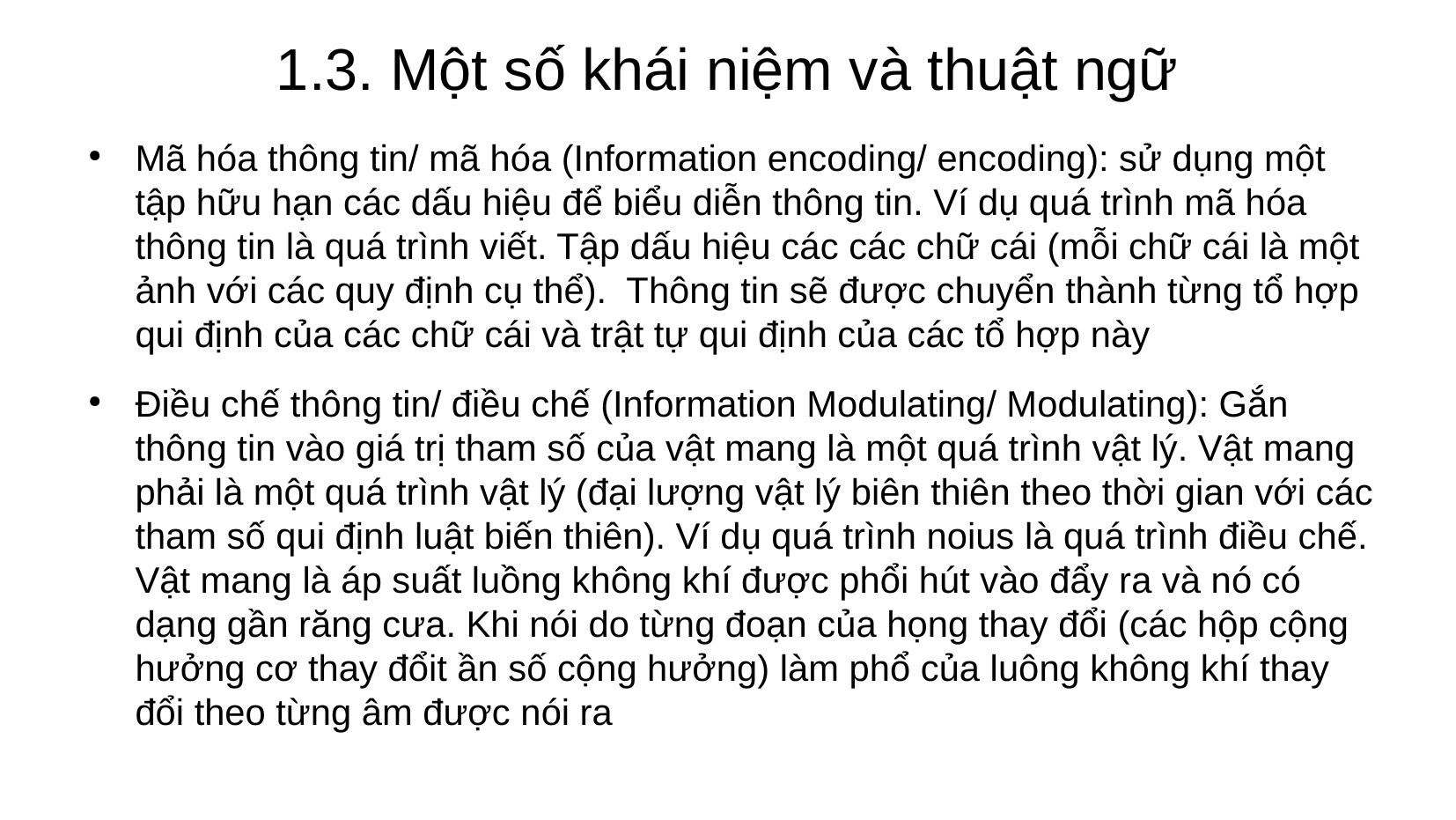

# 1.3. Một số khái niệm và thuật ngữ
Mã hóa thông tin/ mã hóa (Information encoding/ encoding): sử dụng một tập hữu hạn các dấu hiệu để biểu diễn thông tin. Ví dụ quá trình mã hóa thông tin là quá trình viết. Tập dấu hiệu các các chữ cái (mỗi chữ cái là một ảnh với các quy định cụ thể).  Thông tin sẽ được chuyển thành từng tổ hợp qui định của các chữ cái và trật tự qui định của các tổ hợp này
Điều chế thông tin/ điều chế (Information Modulating/ Modulating): Gắn thông tin vào giá trị tham số của vật mang là một quá trình vật lý. Vật mang phải là một quá trình vật lý (đại lượng vật lý biên thiên theo thời gian với các tham số qui định luật biến thiên). Ví dụ quá trình noius là quá trình điều chế. Vật mang là áp suất luồng không khí được phổi hút vào đẩy ra và nó có dạng gần răng cưa. Khi nói do từng đoạn của họng thay đổi (các hộp cộng hưởng cơ thay đổit ần số cộng hưởng) làm phổ của luông không khí thay đổi theo từng âm được nói ra